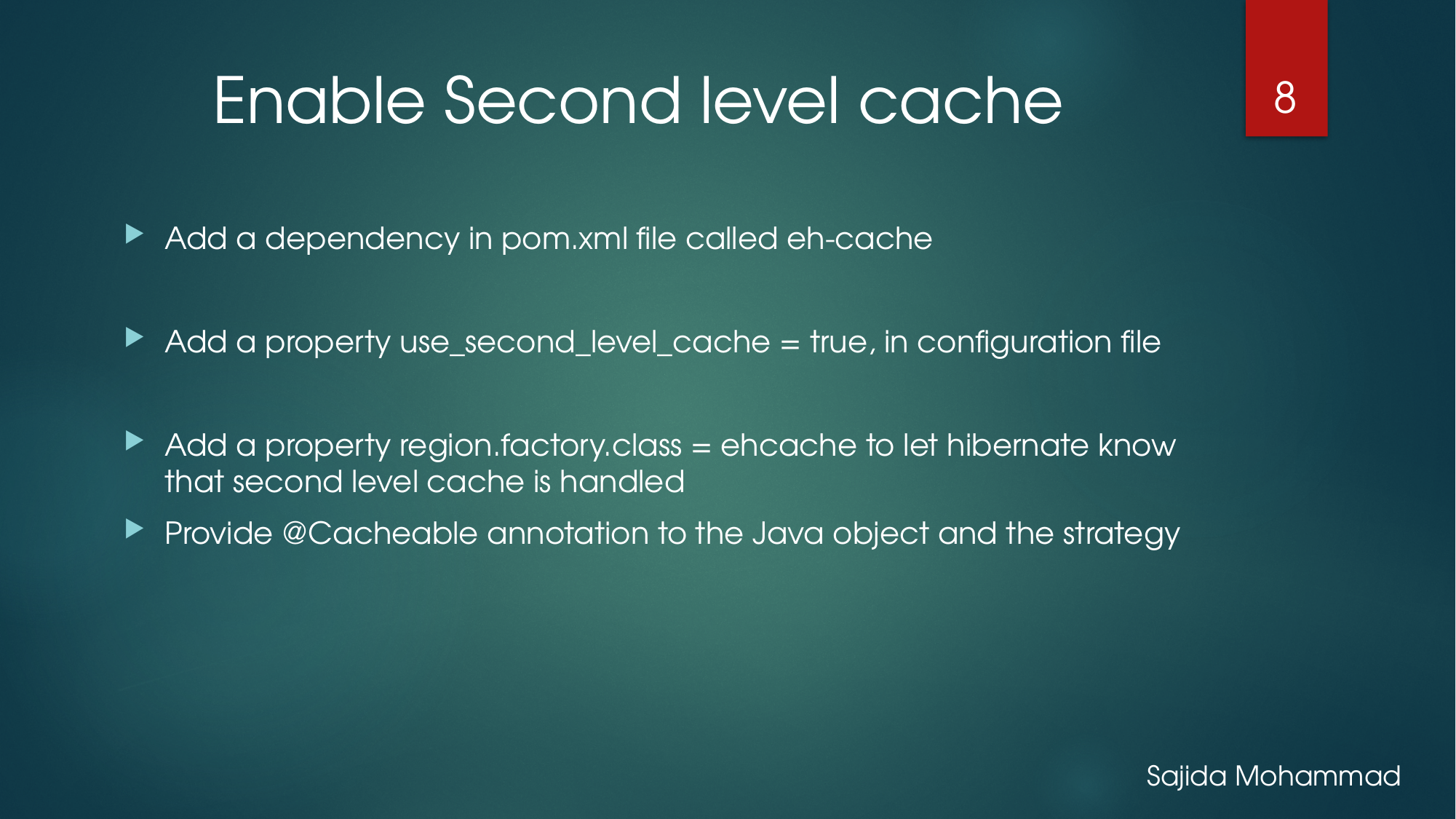

8
# Enable Second level cache
Add a dependency in pom.xml file called eh-cache

Add a property use_second_level_cache = true, in configuration file

Add a property region.factory.class = ehcache to let hibernate know that second level cache is handled
Provide @Cacheable annotation to the Java object and the strategy

 Sajida Mohammad